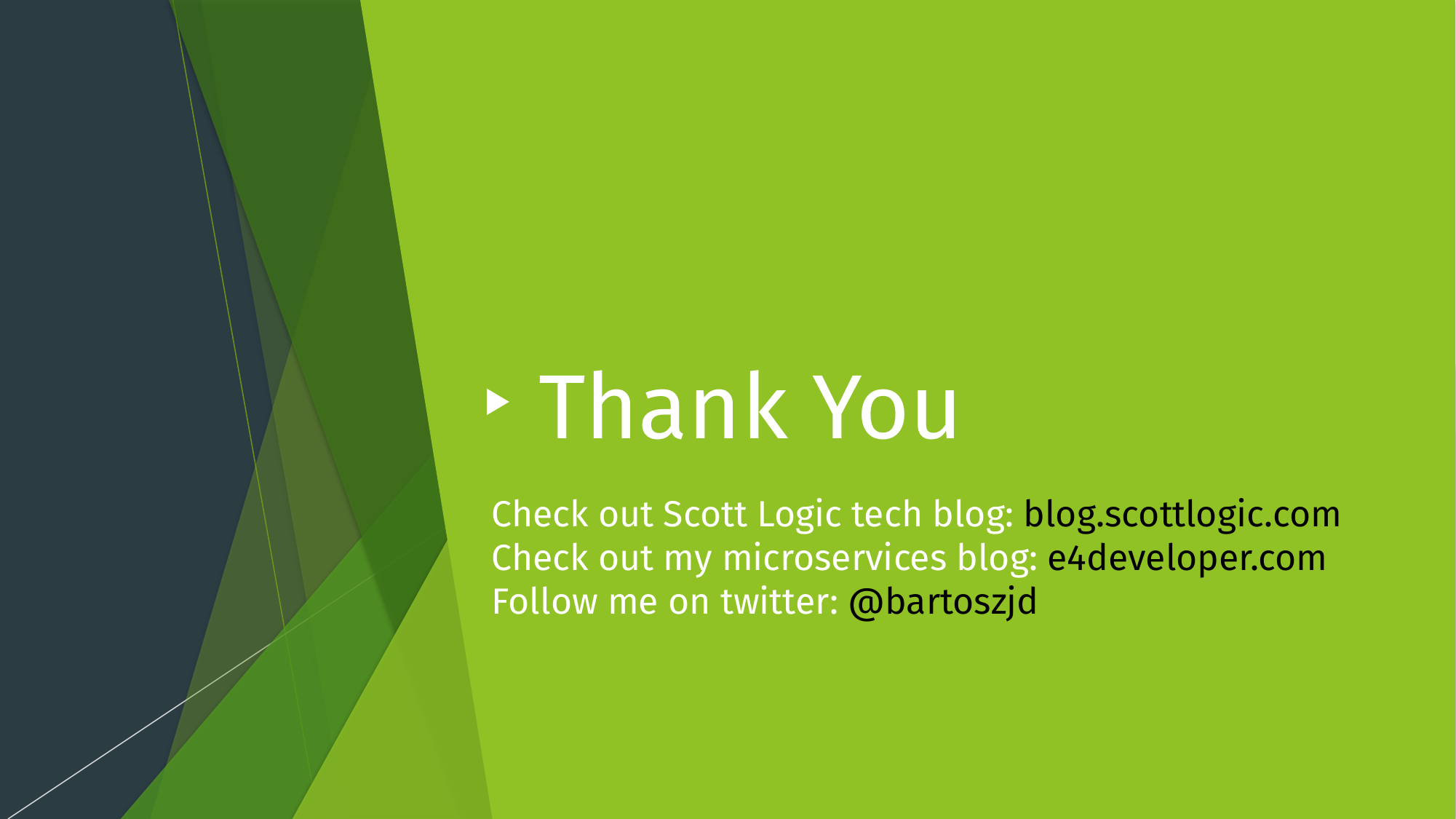

# Thank You

Check out Scott Logic tech blog: blog.scottlogic.com
Check out my microservices blog: e4developer.com
Follow me on twitter: @bartoszjd